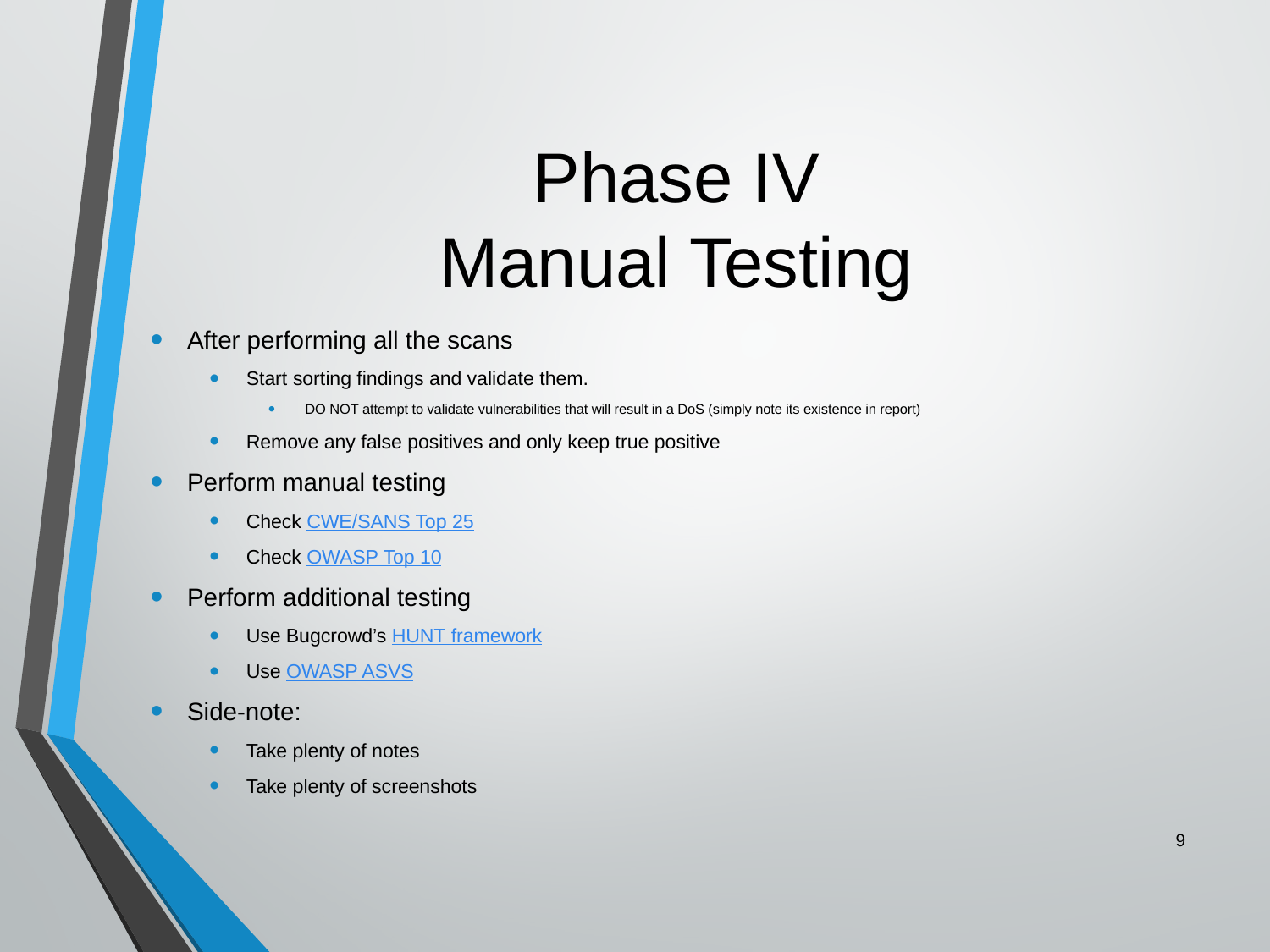

# Phase IV Manual Testing
After performing all the scans
Start sorting findings and validate them.
DO NOT attempt to validate vulnerabilities that will result in a DoS (simply note its existence in report)
Remove any false positives and only keep true positive
Perform manual testing
Check CWE/SANS Top 25
Check OWASP Top 10
Perform additional testing
Use Bugcrowd’s HUNT framework
Use OWASP ASVS
Side-note:
Take plenty of notes
Take plenty of screenshots
9